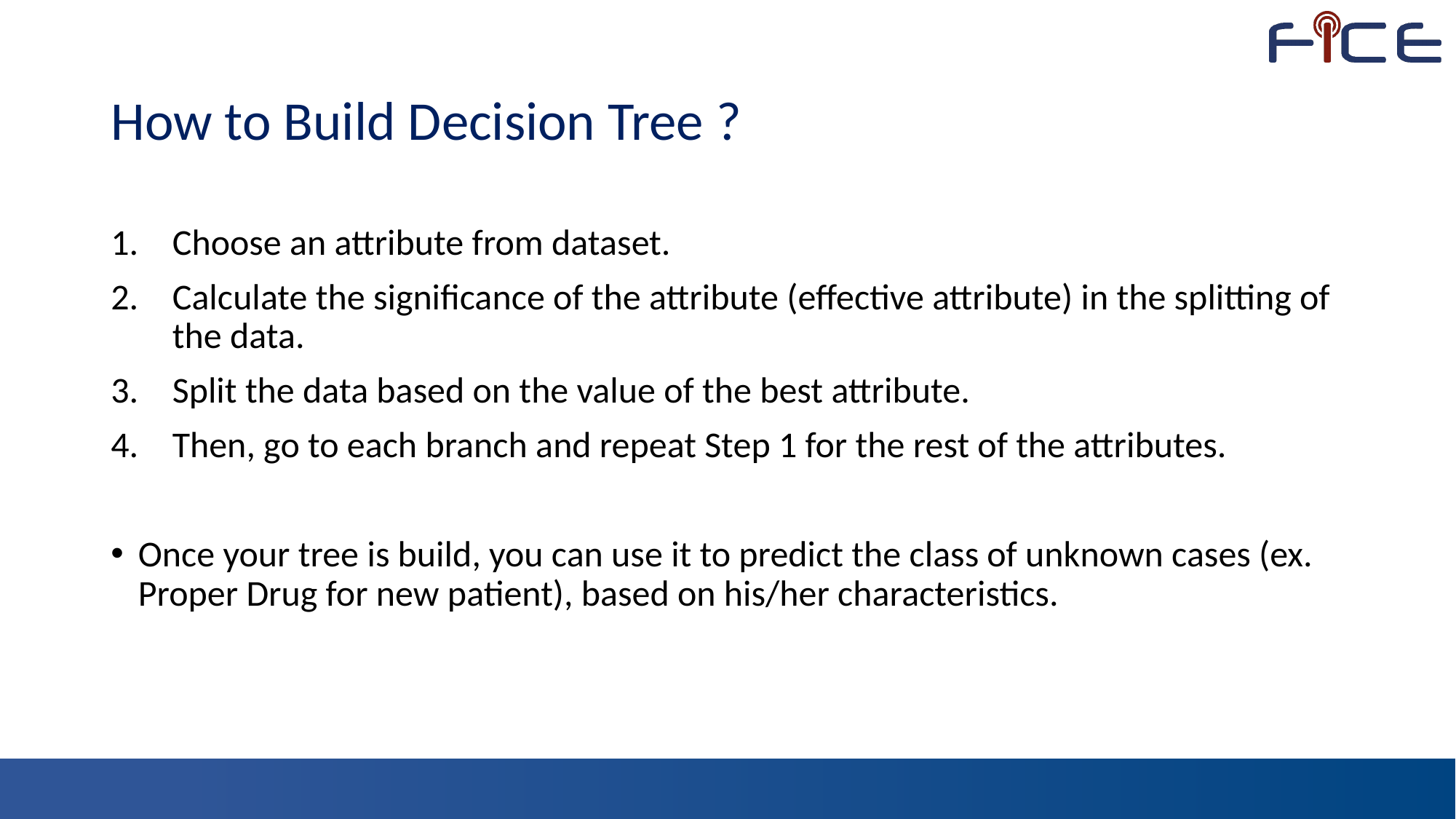

# How to Build Decision Tree ?
Choose an attribute from dataset.
Calculate the significance of the attribute (effective attribute) in the splitting of the data.
Split the data based on the value of the best attribute.
Then, go to each branch and repeat Step 1 for the rest of the attributes.

Once your tree is build, you can use it to predict the class of unknown cases (ex. Proper Drug for new patient), based on his/her characteristics.